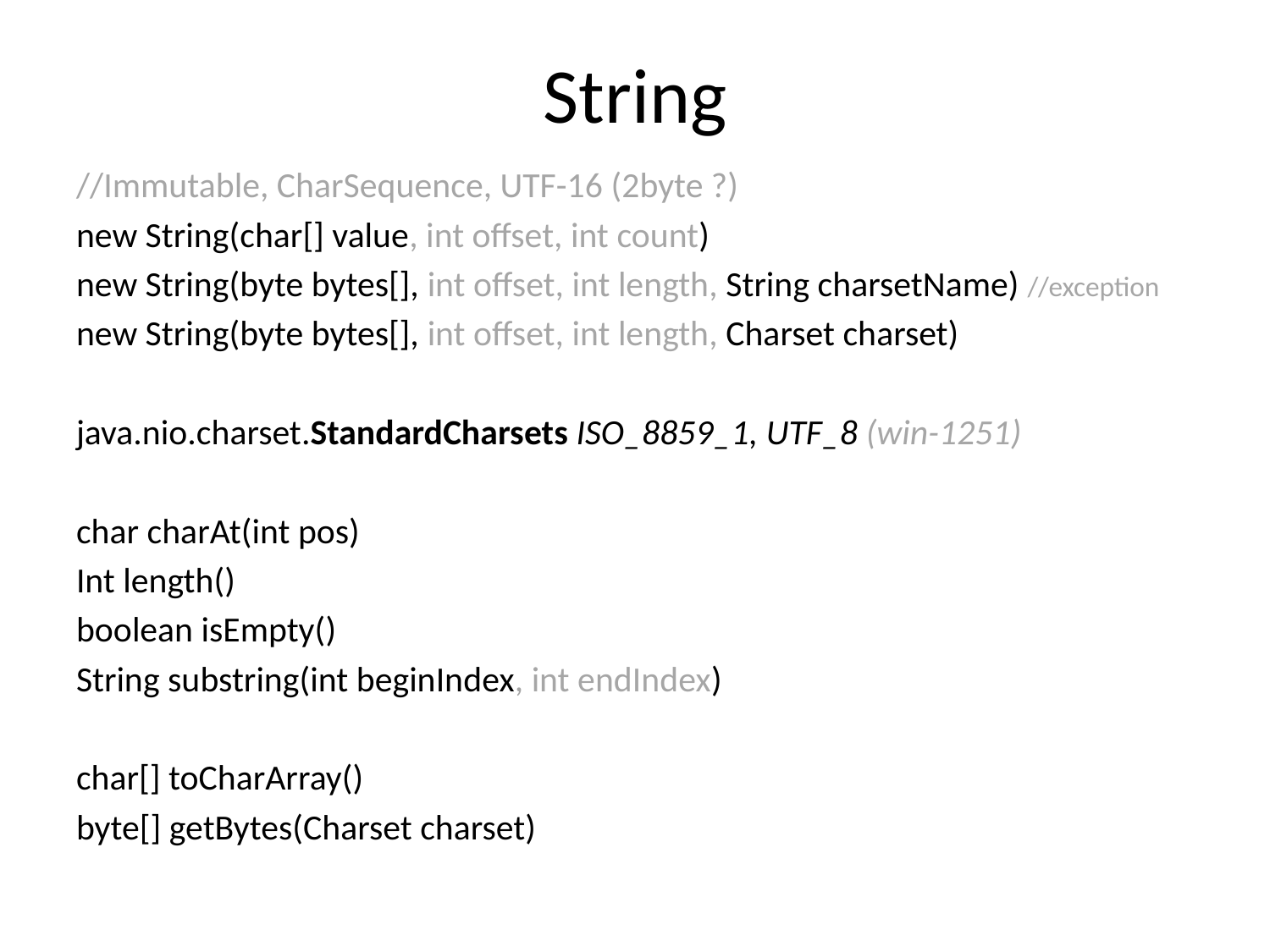

# String
//Immutable, CharSequence, UTF-16 (2byte ?)
new String(char[] value, int offset, int count)
new String(byte bytes[], int offset, int length, String charsetName) //exception
new String(byte bytes[], int offset, int length, Charset charset)

java.nio.charset.StandardCharsets ISO_8859_1, UTF_8 (win-1251)

char charAt(int pos)
Int length()
boolean isEmpty()
String substring(int beginIndex, int endIndex)

char[] toCharArray()
byte[] getBytes(Charset charset)